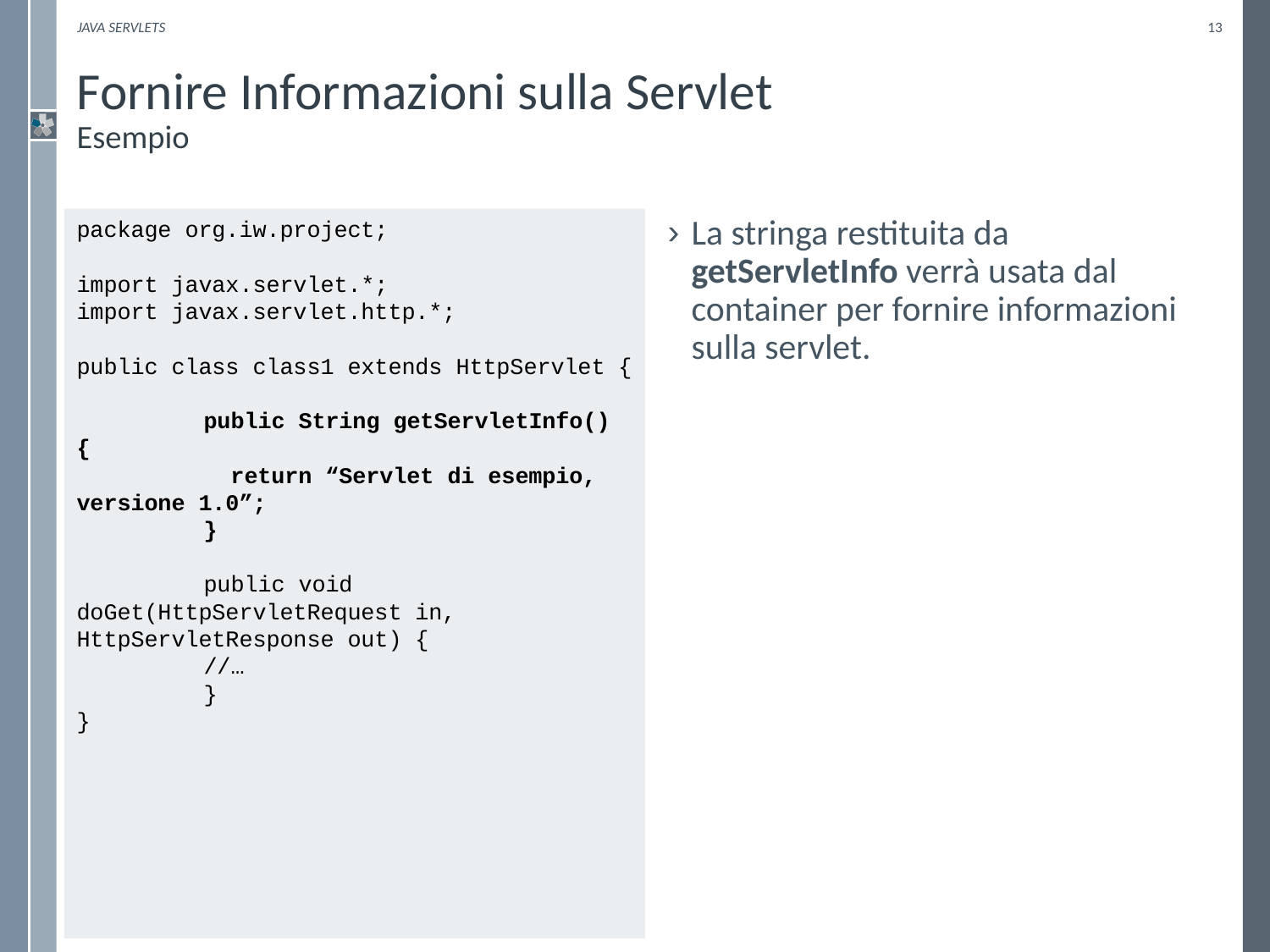

Java Servlets
13
# Fornire Informazioni sulla Servlet Esempio
La stringa restituita da getServletInfo verrà usata dal container per fornire informazioni sulla servlet.

package org.iw.project;

import javax.servlet.*;
import javax.servlet.http.*;

public class class1 extends HttpServlet {

	public String getServletInfo() {
	  return “Servlet di esempio, versione 1.0”;
	}

	public void doGet(HttpServletRequest in, HttpServletResponse out) {
	//…
	}
}